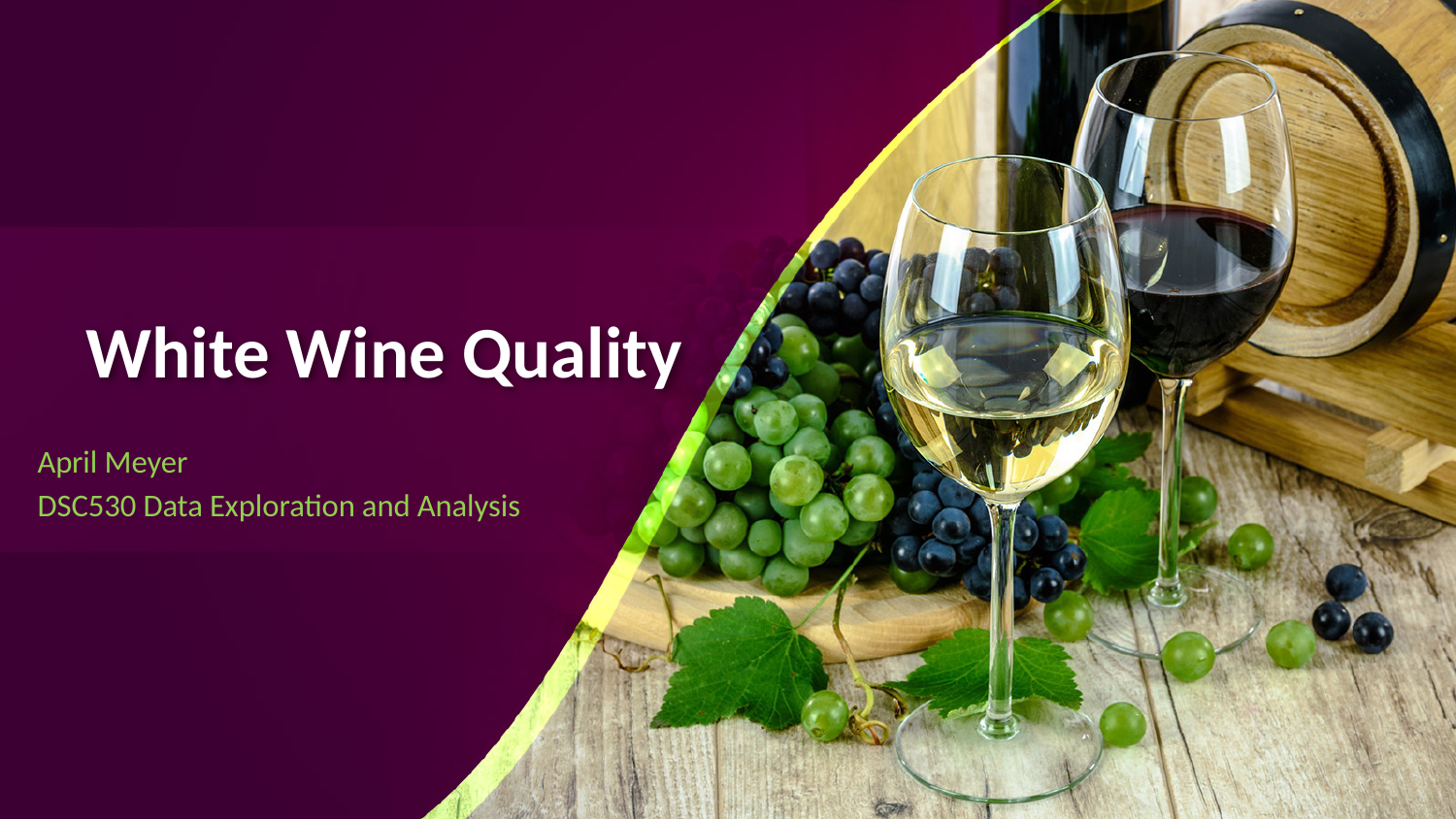

# White Wine Quality
April Meyer
DSC530 Data Exploration and Analysis